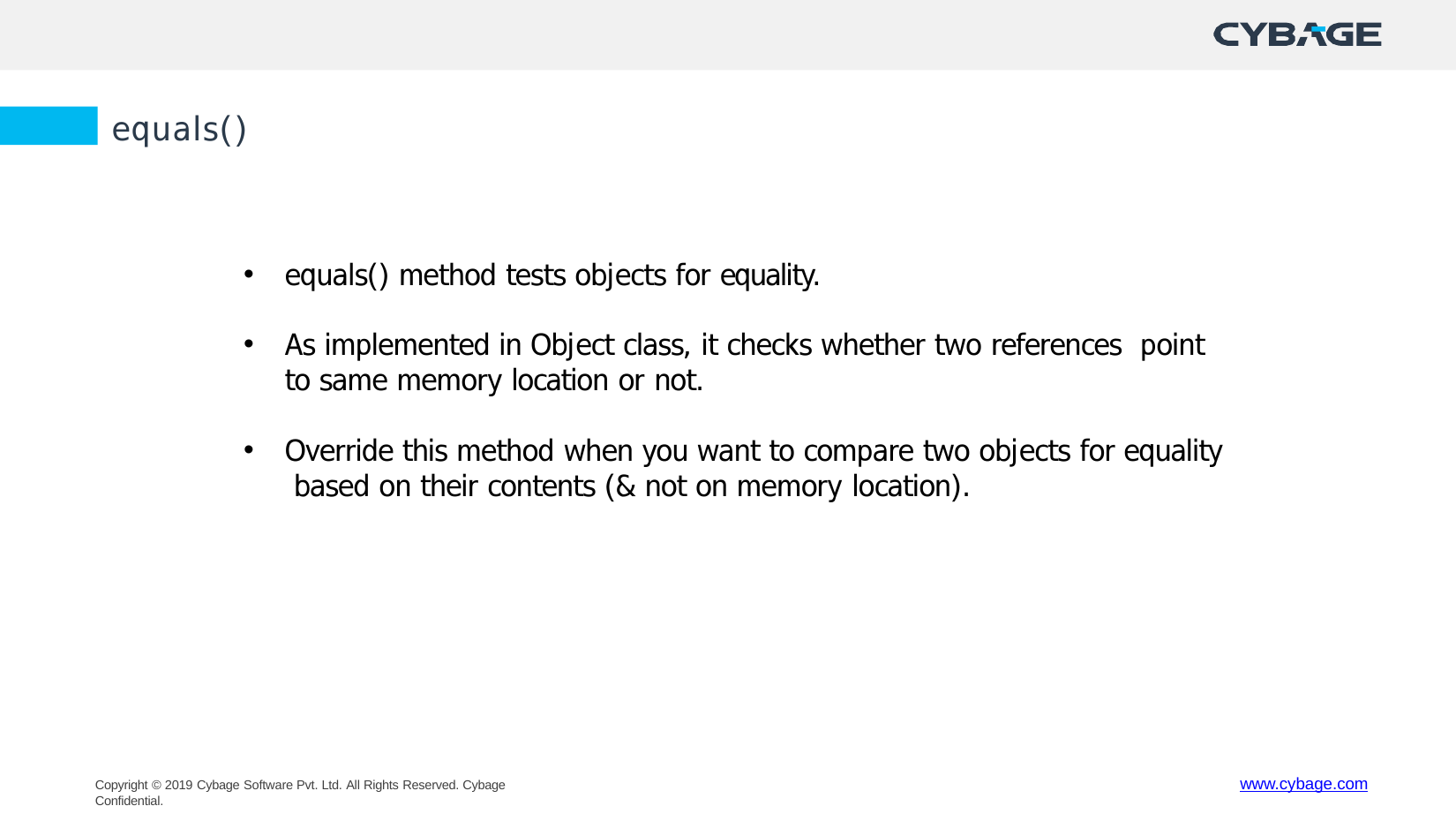

# equals()
equals() method tests objects for equality.

As implemented in Object class, it checks whether two references point
to same memory location or not.

Override this method when you want to compare two objects for equality  based on their contents (& not on memory location).
www.cybage.com
Copyright © 2019 Cybage Software Pvt. Ltd. All Rights Reserved. Cybage Confidential.